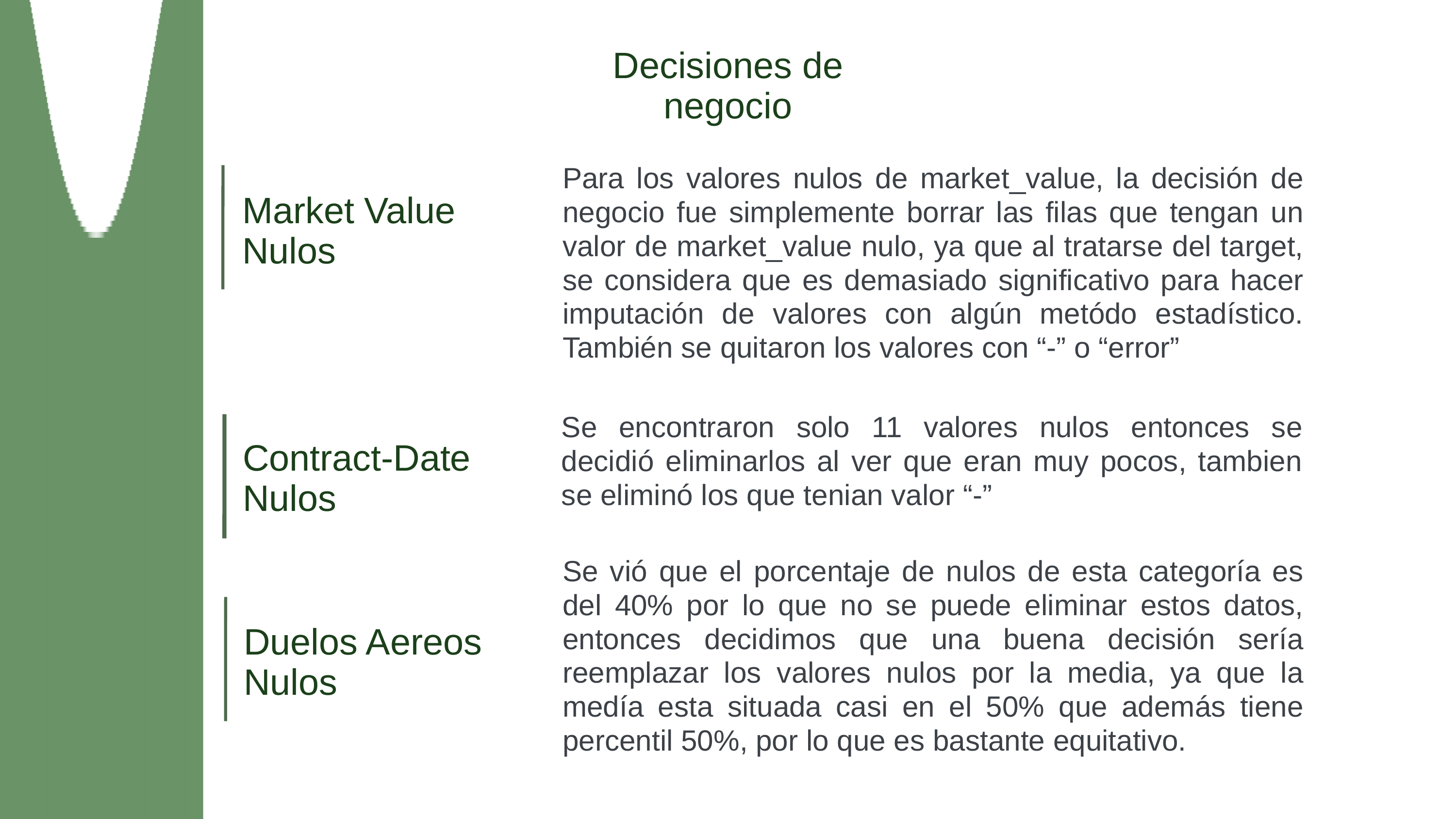

Decisiones de negocio
Para los valores nulos de market_value, la decisión de negocio fue simplemente borrar las filas que tengan un valor de market_value nulo, ya que al tratarse del target, se considera que es demasiado significativo para hacer imputación de valores con algún metódo estadístico. También se quitaron los valores con “-” o “error”

Market Value Nulos

Se encontraron solo 11 valores nulos entonces se decidió eliminarlos al ver que eran muy pocos, tambien se eliminó los que tenian valor “-”

Contract-Date Nulos

Se vió que el porcentaje de nulos de esta categoría es del 40% por lo que no se puede eliminar estos datos, entonces decidimos que una buena decisión sería reemplazar los valores nulos por la media, ya que la medía esta situada casi en el 50% que además tiene percentil 50%, por lo que es bastante equitativo.

Duelos Aereos Nulos